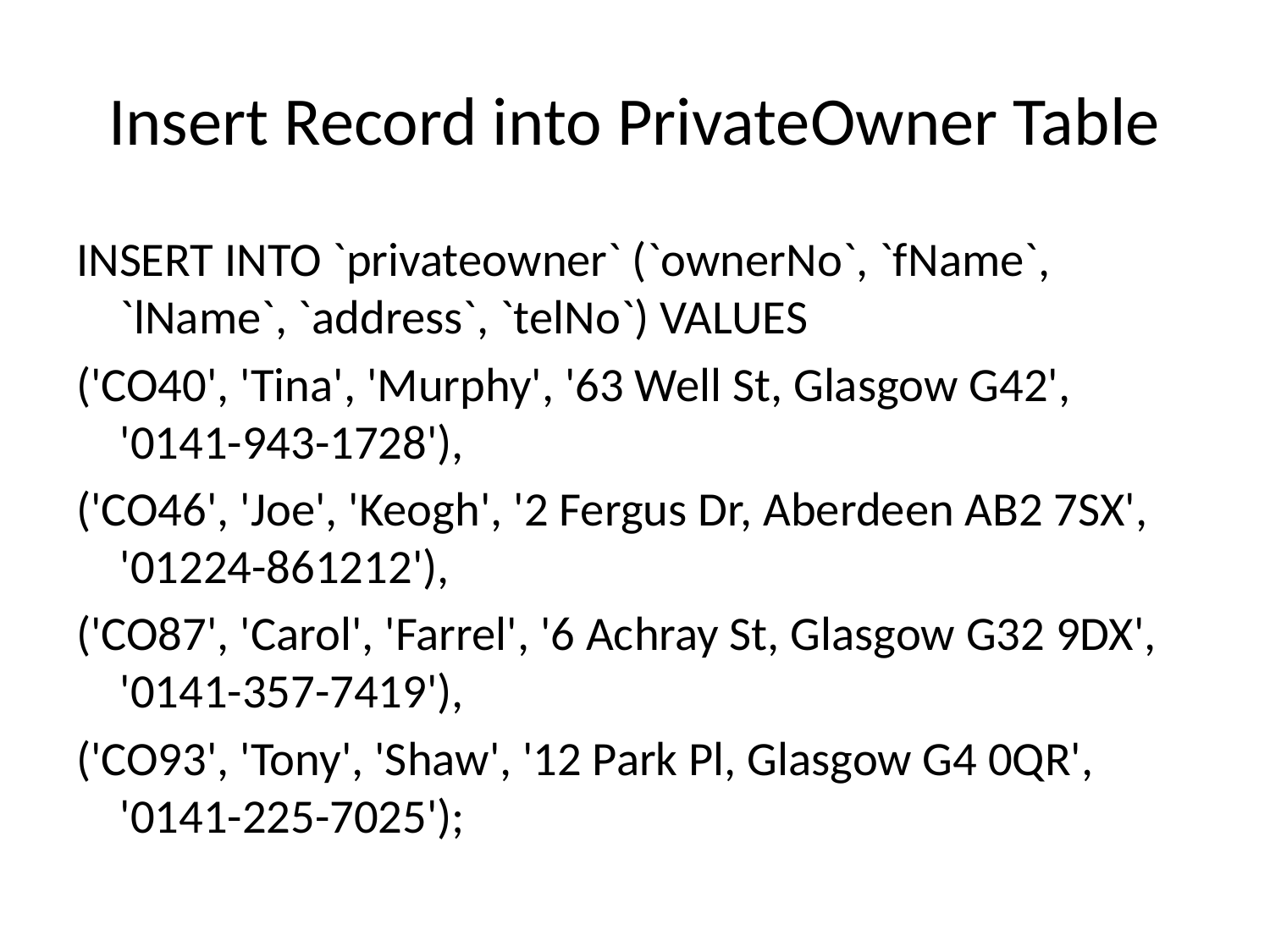

# Insert Record into PrivateOwner Table
INSERT INTO `privateowner` (`ownerNo`, `fName`, `lName`, `address`, `telNo`) VALUES
('CO40', 'Tina', 'Murphy', '63 Well St, Glasgow G42', '0141-943-1728'),
('CO46', 'Joe', 'Keogh', '2 Fergus Dr, Aberdeen AB2 7SX', '01224-861212'),
('CO87', 'Carol', 'Farrel', '6 Achray St, Glasgow G32 9DX', '0141-357-7419'),
('CO93', 'Tony', 'Shaw', '12 Park Pl, Glasgow G4 0QR', '0141-225-7025');